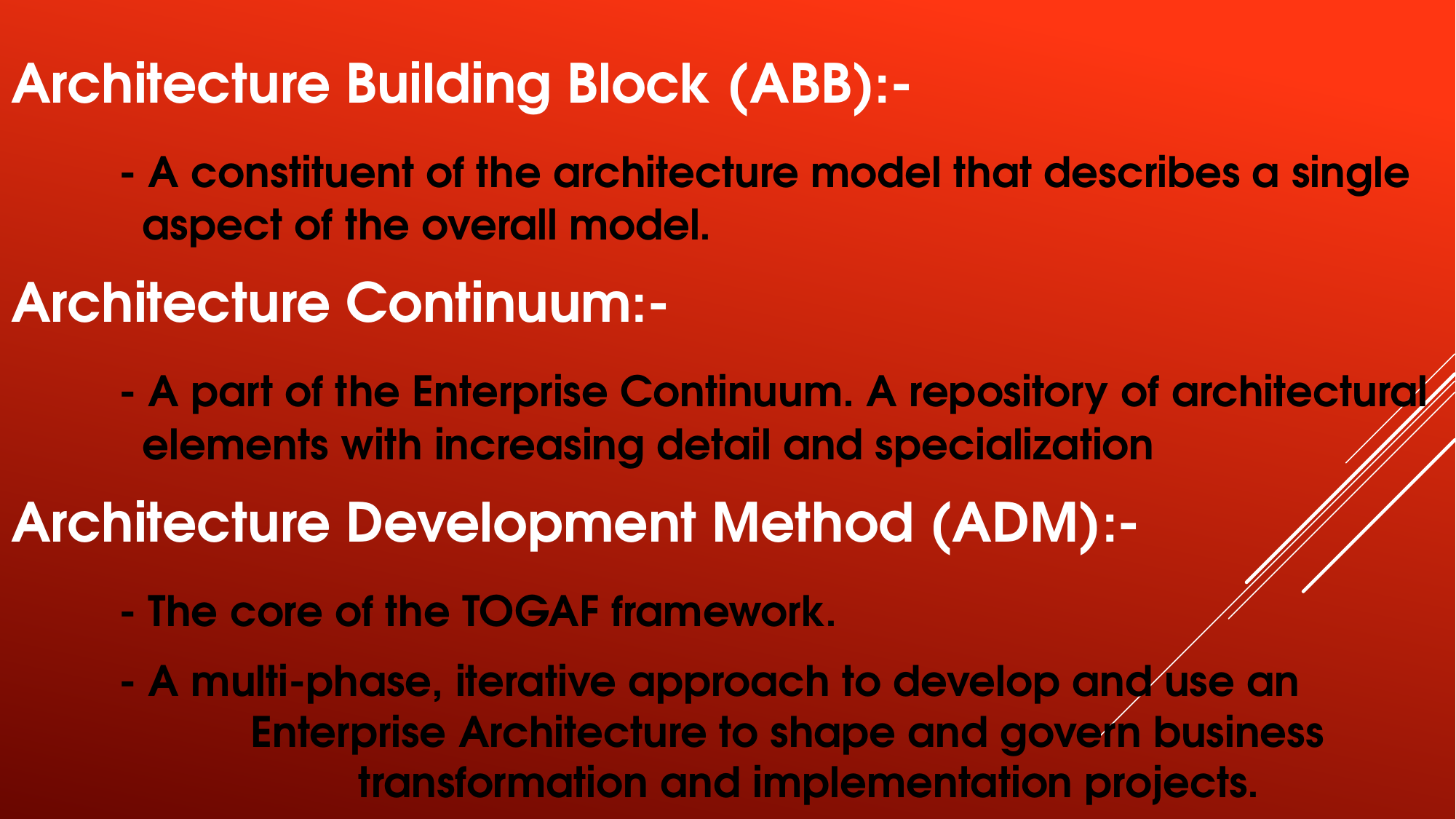

Architecture Building Block (ABB):-
	- A constituent of the architecture model that describes a single 		  aspect of the overall model.
Architecture Continuum:-
	- A part of the Enterprise Continuum. A repository of architectural 		  elements with increasing detail and specialization
Architecture Development Method (ADM):-
	- The core of the TOGAF framework.
	- A multi-phase, iterative approach to develop and use an 		 	 	  Enterprise Architecture to shape and govern business 	 		 		 	  transformation and implementation projects.